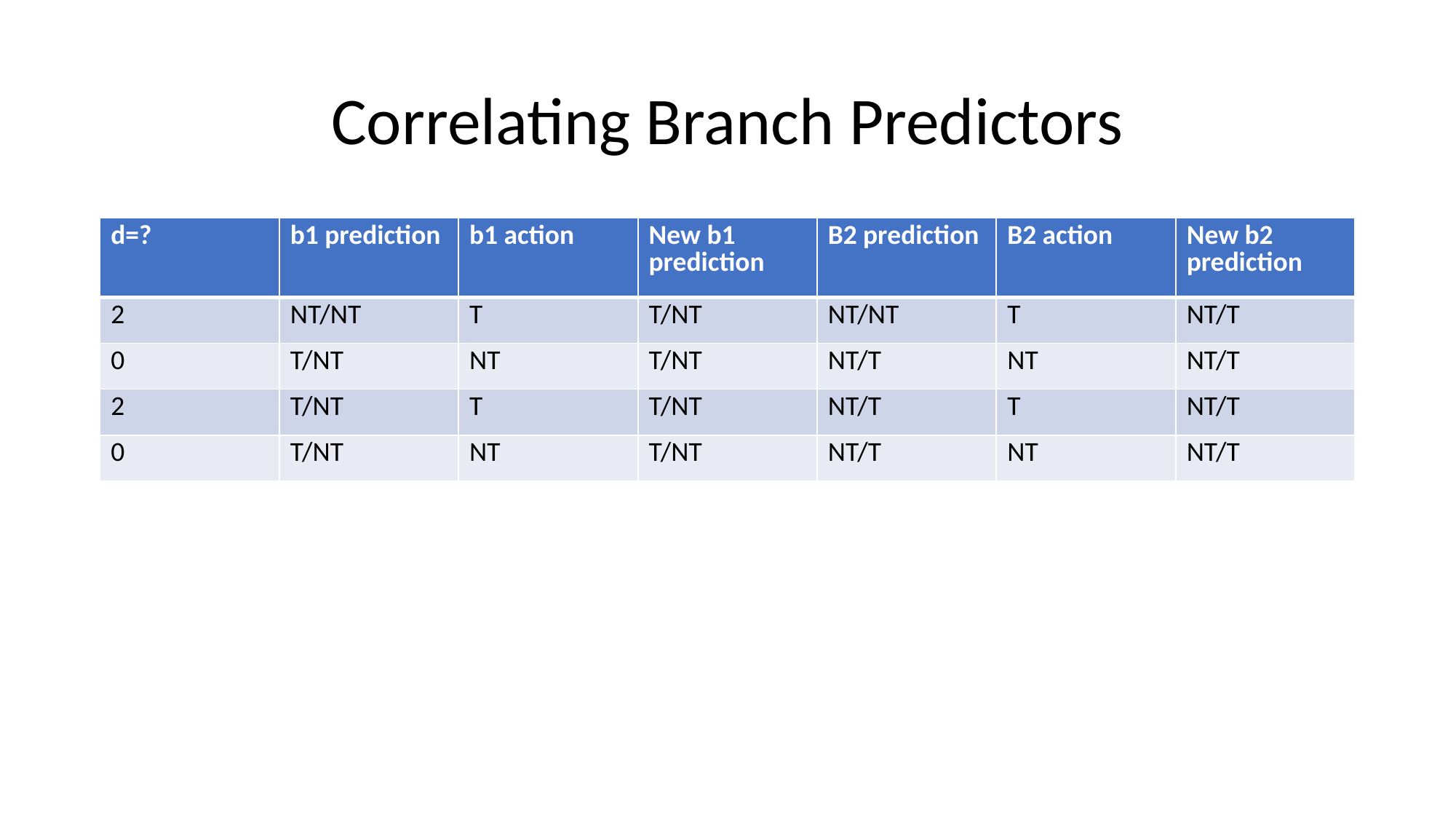

# Correlating Branch Predictors
| d=? | b1 prediction | b1 action | New b1 prediction | B2 prediction | B2 action | New b2 prediction |
| --- | --- | --- | --- | --- | --- | --- |
| 2 | NT/NT | T | T/NT | NT/NT | T | NT/T |
| 0 | T/NT | NT | T/NT | NT/T | NT | NT/T |
| 2 | T/NT | T | T/NT | NT/T | T | NT/T |
| 0 | T/NT | NT | T/NT | NT/T | NT | NT/T |